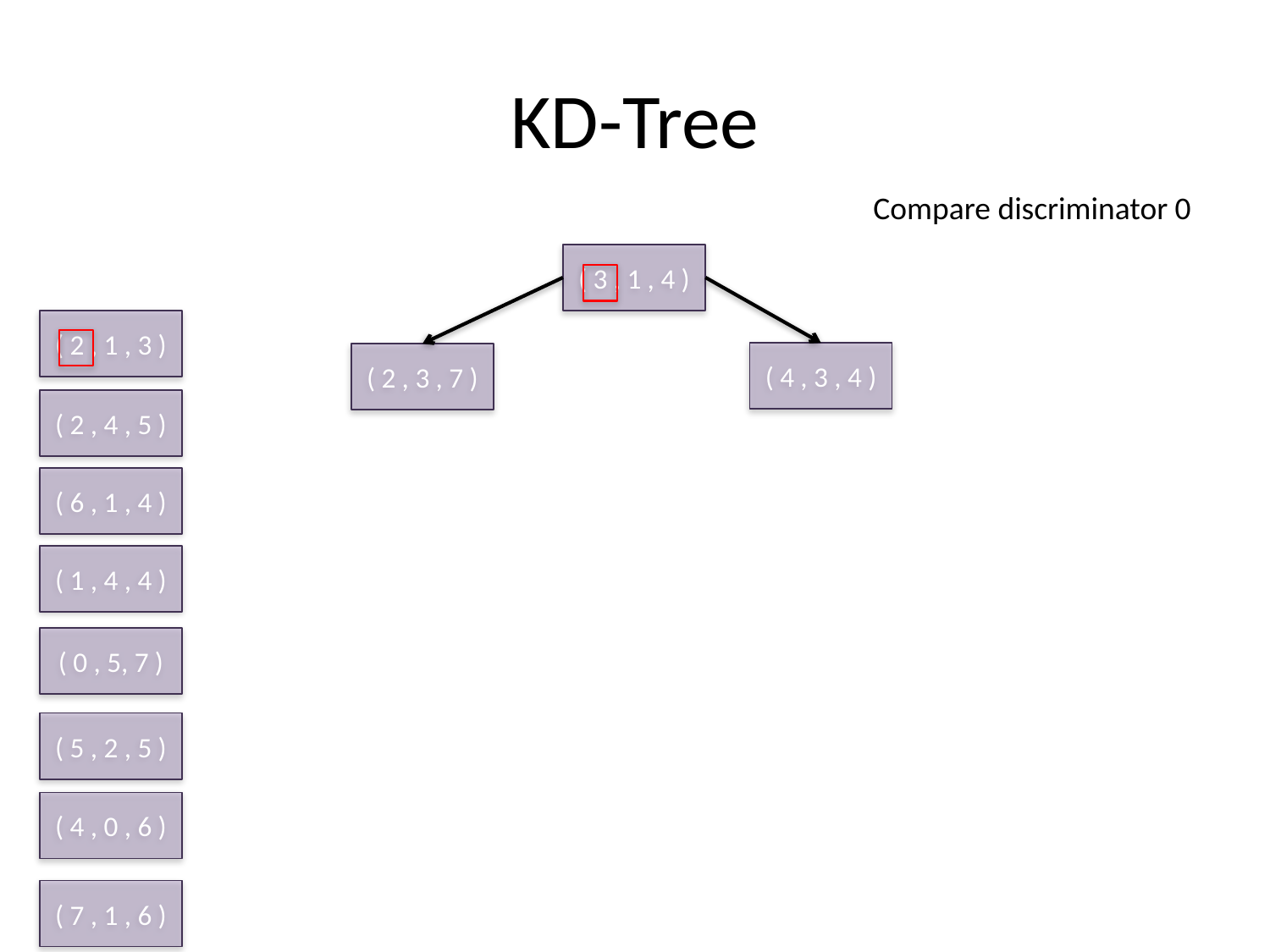

# KD-Tree
Compare discriminator 0
( 3 , 1 , 4 )

( 2 , 1 , 3 )

( 4 , 3 , 4 )
( 2 , 3 , 7 )
( 2 , 4 , 5 )
( 6 , 1 , 4 )
( 1 , 4 , 4 )
( 0 , 5, 7 )
( 5 , 2 , 5 )
( 4 , 0 , 6 )
( 7 , 1 , 6 )